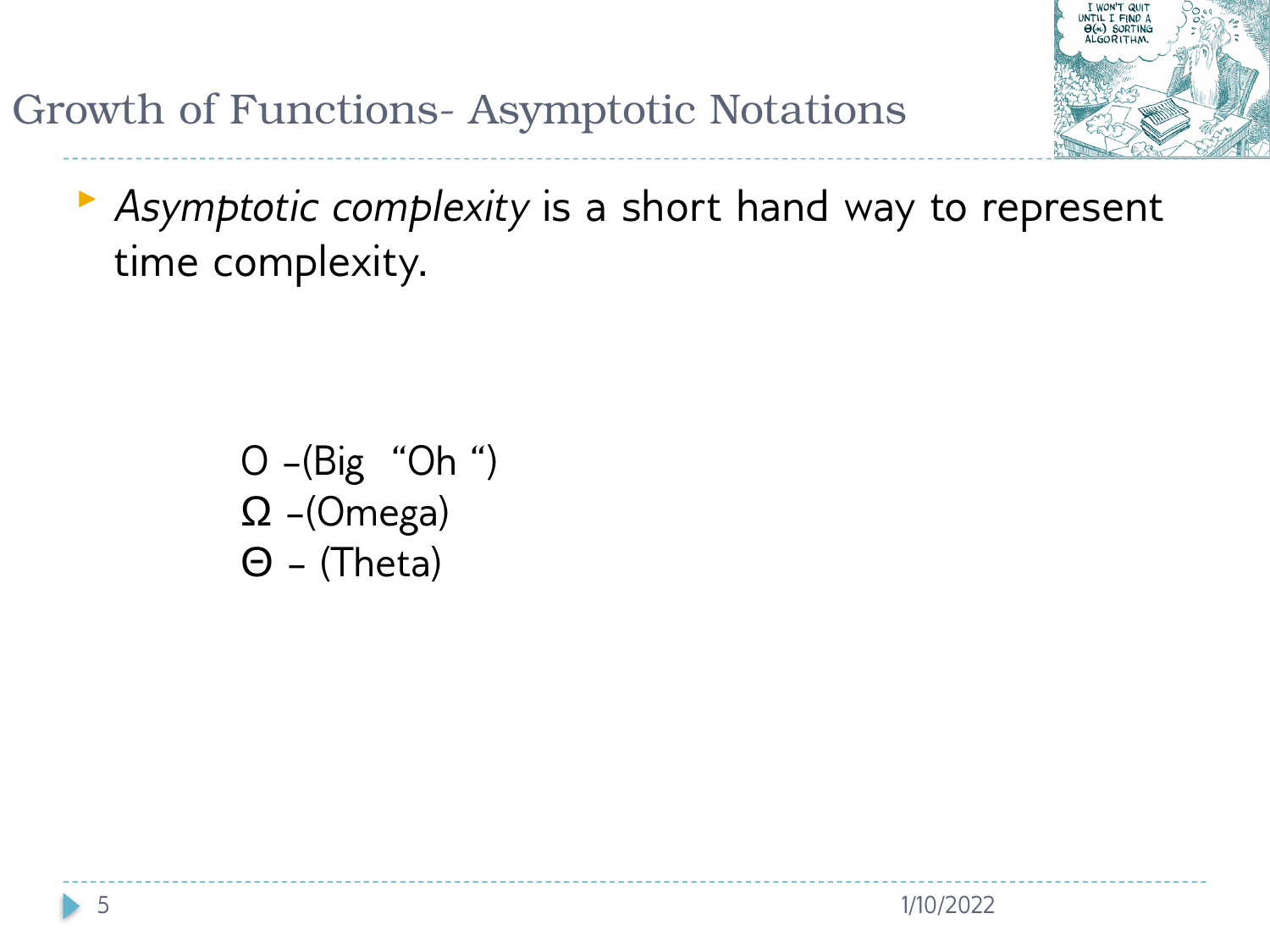

# Growth of Functions- Asymptotic Notations
Asymptotic complexity is a short hand way to represent time complexity.

O –(Big  “Oh “)
Ω –(Omega)
Θ – (Theta)
5
1/10/2022